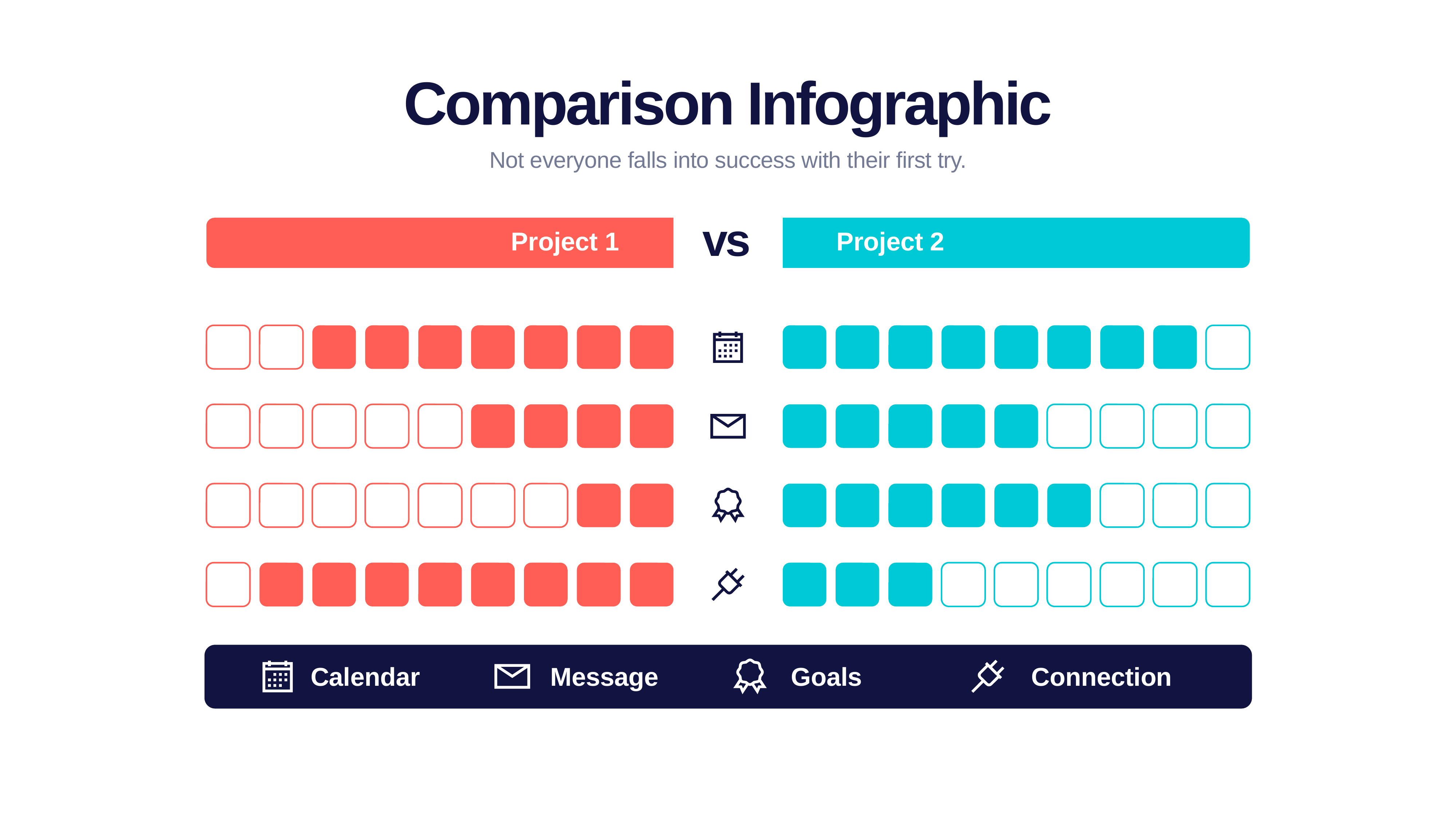

Comparison Infographic
 Not everyone falls into success with their first try.
vs

Project 1
Project 2

Calendar
Message
Goals
Connection